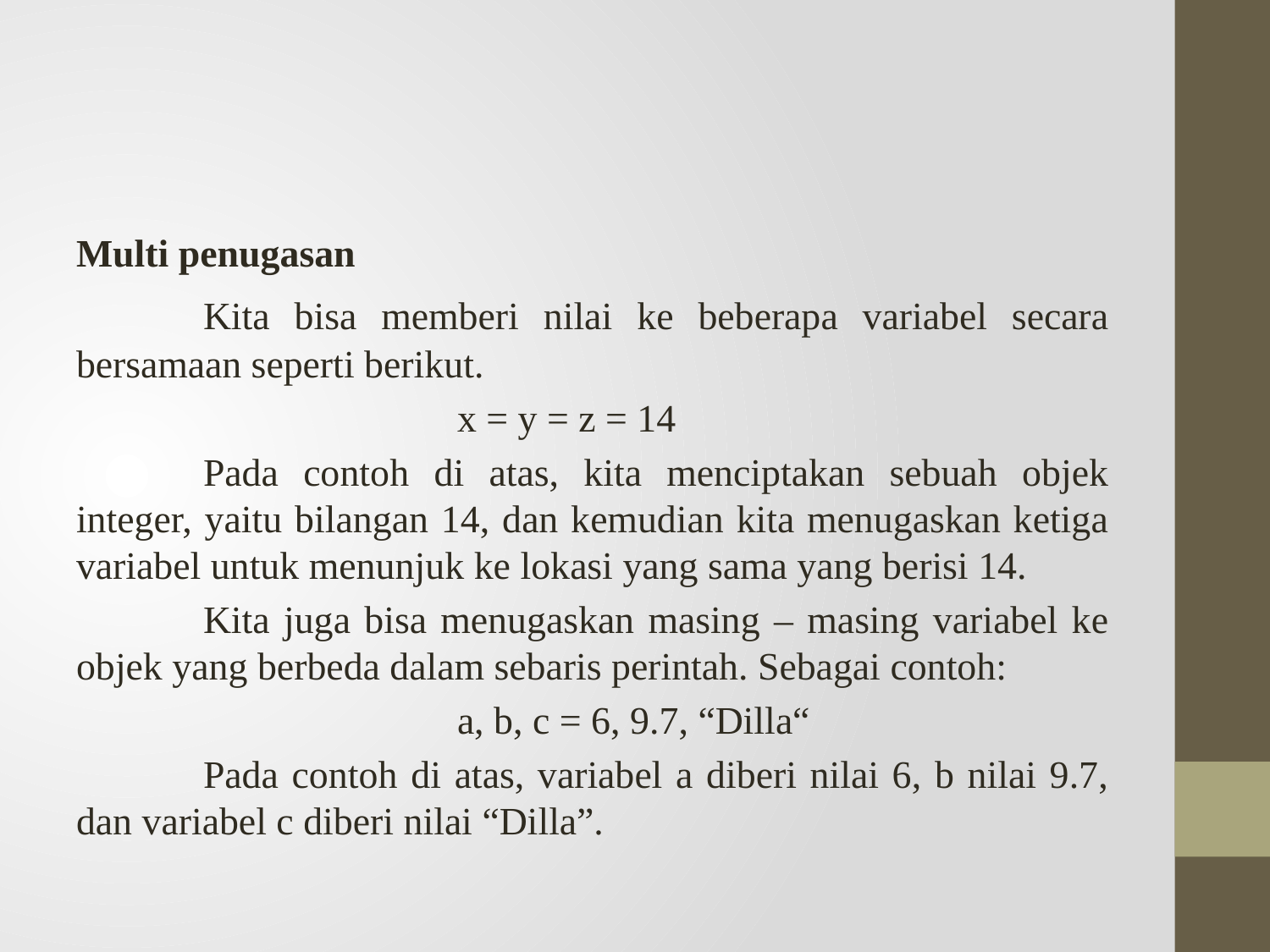

#
Multi penugasan
	Kita bisa memberi nilai ke beberapa variabel secara bersamaan seperti berikut.
			x = y = z = 14
	Pada contoh di atas, kita menciptakan sebuah objek integer, yaitu bilangan 14, dan kemudian kita menugaskan ketiga variabel untuk menunjuk ke lokasi yang sama yang berisi 14.
	Kita juga bisa menugaskan masing – masing variabel ke objek yang berbeda dalam sebaris perintah. Sebagai contoh:
			a, b, c = 6, 9.7, “Dilla“
	Pada contoh di atas, variabel a diberi nilai 6, b nilai 9.7, dan variabel c diberi nilai “Dilla”.